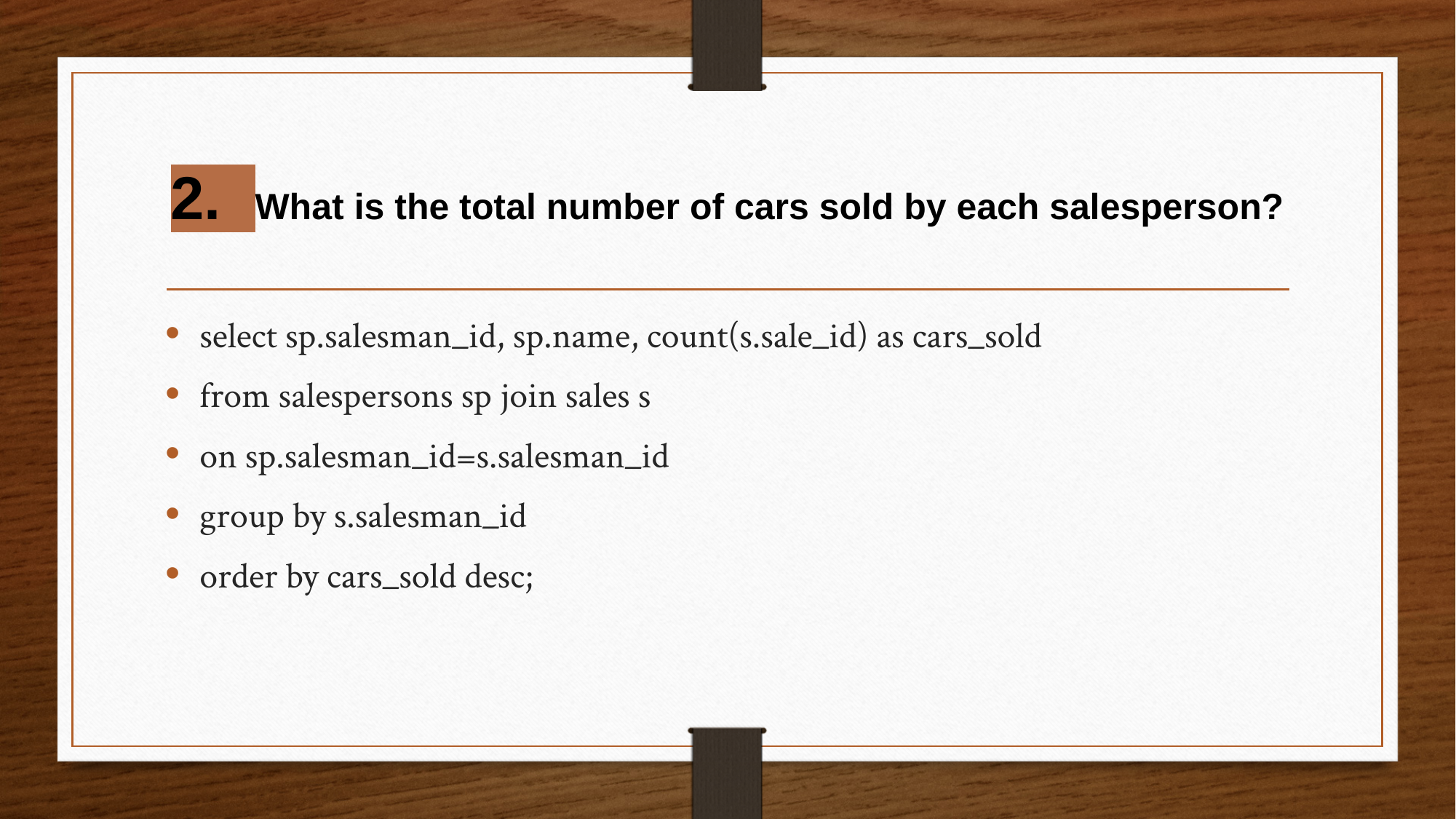

# 2.  What is the total number of cars sold by each salesperson?
select sp.salesman_id, sp.name, count(s.sale_id) as cars_sold
from salespersons sp join sales s
on sp.salesman_id=s.salesman_id
group by s.salesman_id
order by cars_sold desc;